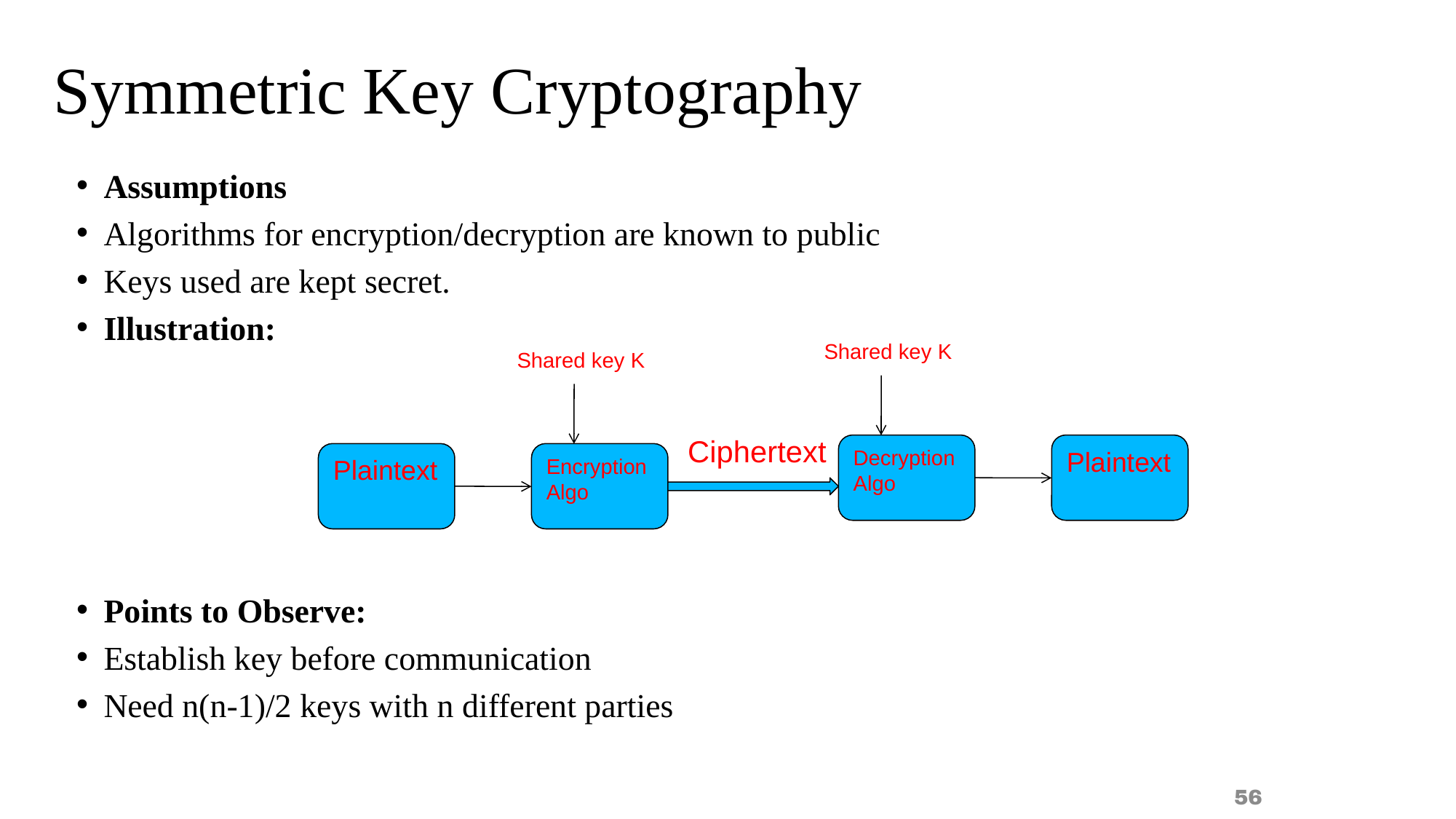

# Symmetric Key Cryptography
Assumptions
Algorithms for encryption/decryption are known to public
Keys used are kept secret.
Illustration:

Points to Observe:
Establish key before communication
Need n(n-1)/2 keys with n different parties

Shared key K
Shared key K
Ciphertext
Decryption
Algo
Plaintext
Plaintext
Encryption
Algo

56